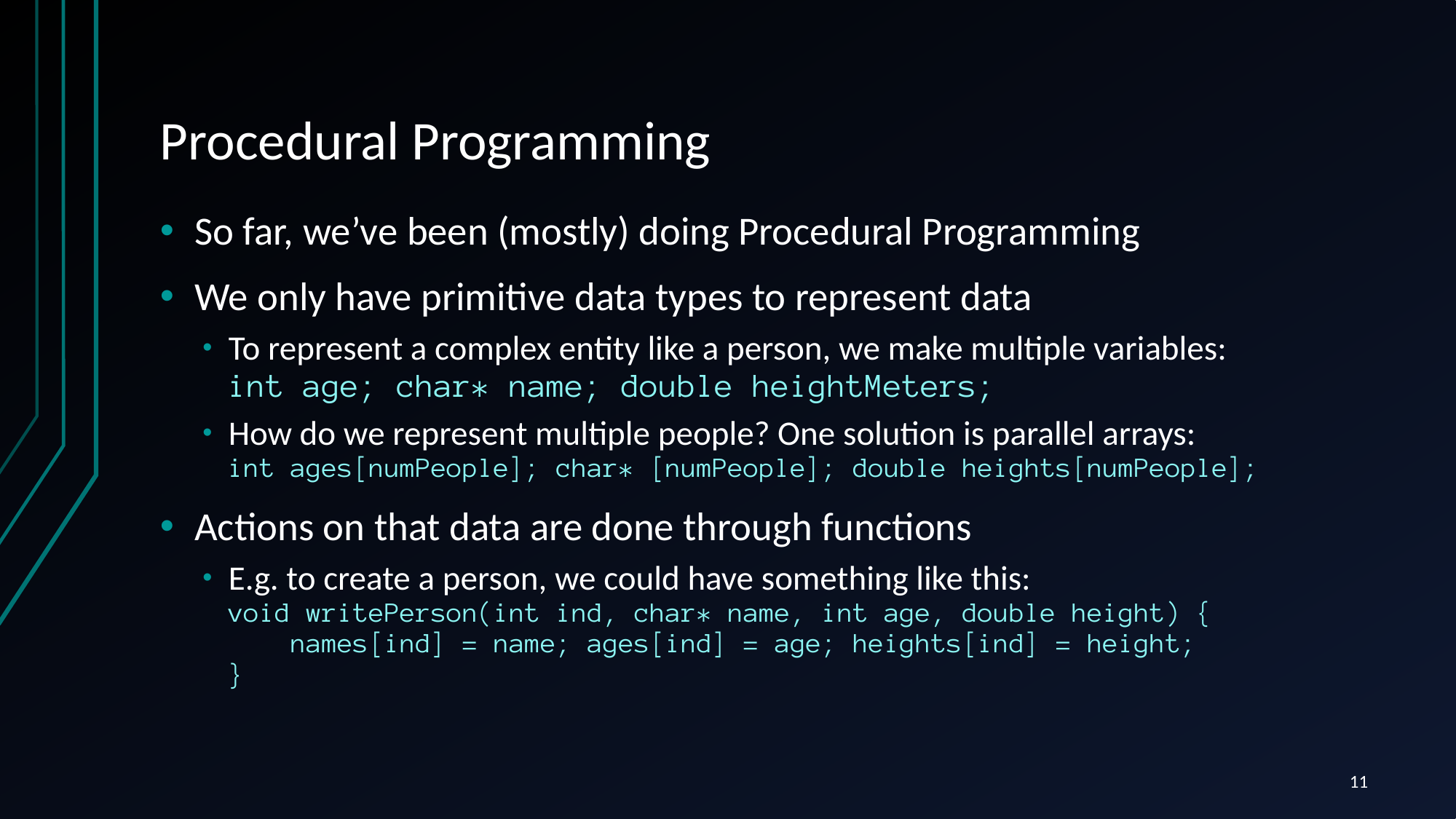

# Procedural Programming
So far, we’ve been (mostly) doing Procedural Programming
We only have primitive data types to represent data
To represent a complex entity like a person, we make multiple variables:
int age; char* name; double heightMeters;
How do we represent multiple people? One solution is parallel arrays:
int ages[numPeople]; char* [numPeople]; double heights[numPeople];
Actions on that data are done through functions
E.g. to create a person, we could have something like this:
void writePerson(int ind, char* name, int age, double height) {
    names[ind] = name; ages[ind] = age; heights[ind] = height;
}

11